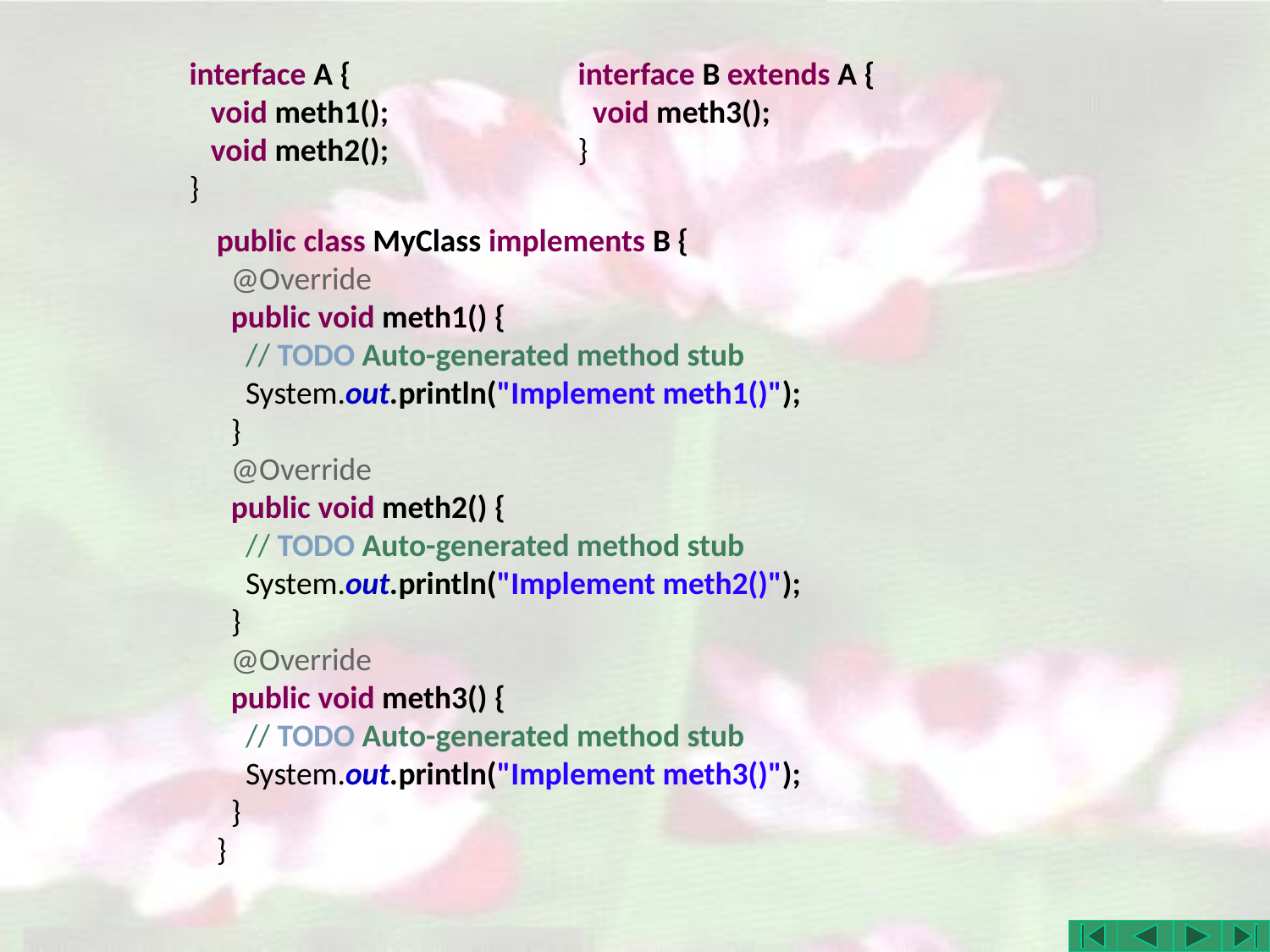

interface A {
   void meth1();
   void meth2();
}
interface B extends A {
  void meth3();
}
public class MyClass implements B {
  @Override
  public void meth1() {
    // TODO Auto-generated method stub
    System.out.println("Implement meth1()");
  }
  @Override
  public void meth2() {
    // TODO Auto-generated method stub
    System.out.println("Implement meth2()");
  }
  @Override
  public void meth3() {
    // TODO Auto-generated method stub
    System.out.println("Implement meth3()");
  }
}